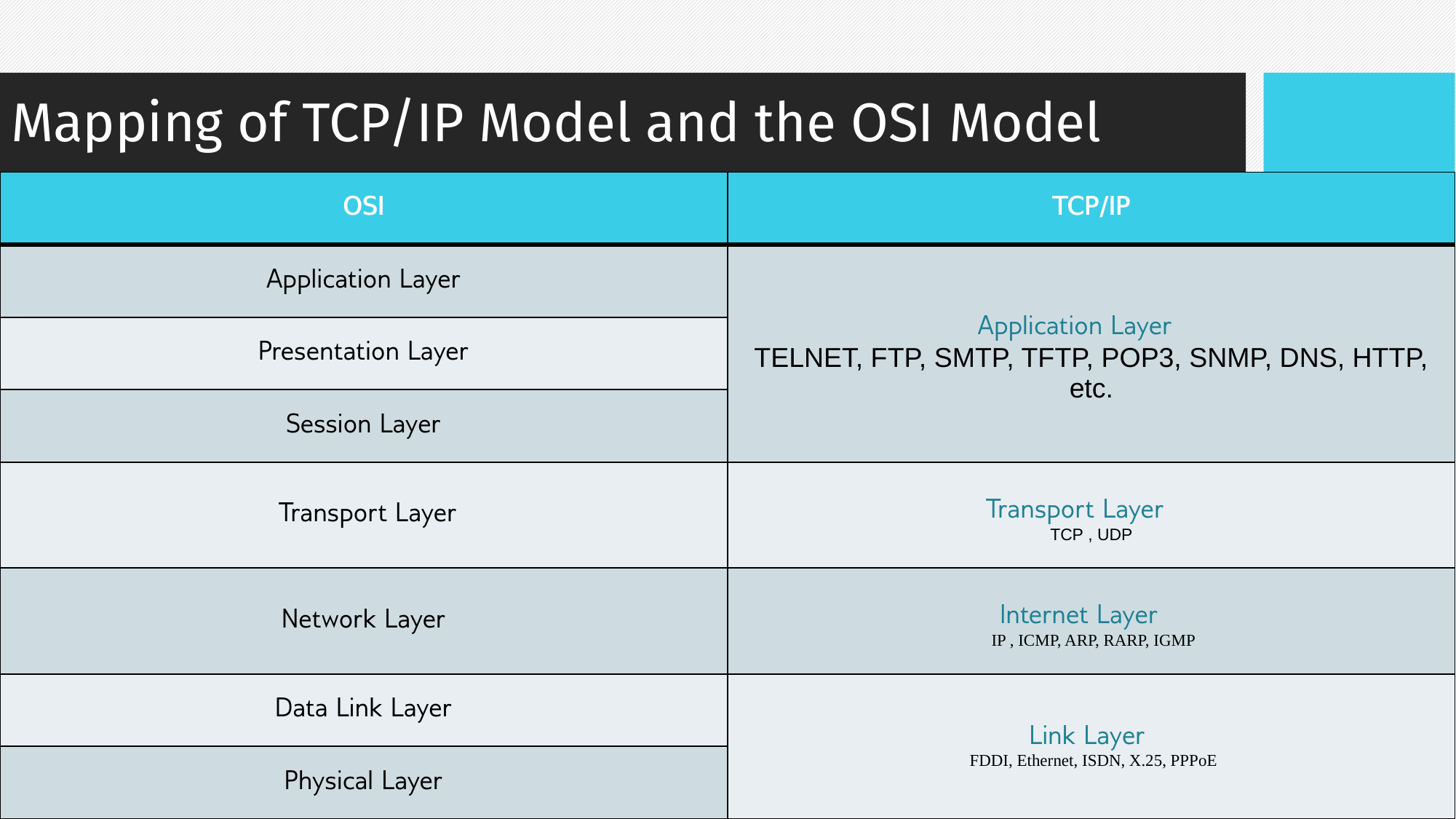

# Mapping of TCP/IP Model and the OSI Model
| OSI | TCP/IP |
| --- | --- |
| Application Layer | Application Layer　 TELNET, FTP, SMTP, TFTP, POP3, SNMP, DNS, HTTP, etc. |
| Presentation Layer |  |
| Session Layer |  |
| Transport Layer | Transport Layer　 TCP , UDP |
| Network Layer | Internet Layer　  IP , ICMP, ARP, RARP, IGMP |
| Data Link Layer | Link Layer   FDDI, Ethernet, ISDN, X.25, PPPoE |
| Physical Layer |  |